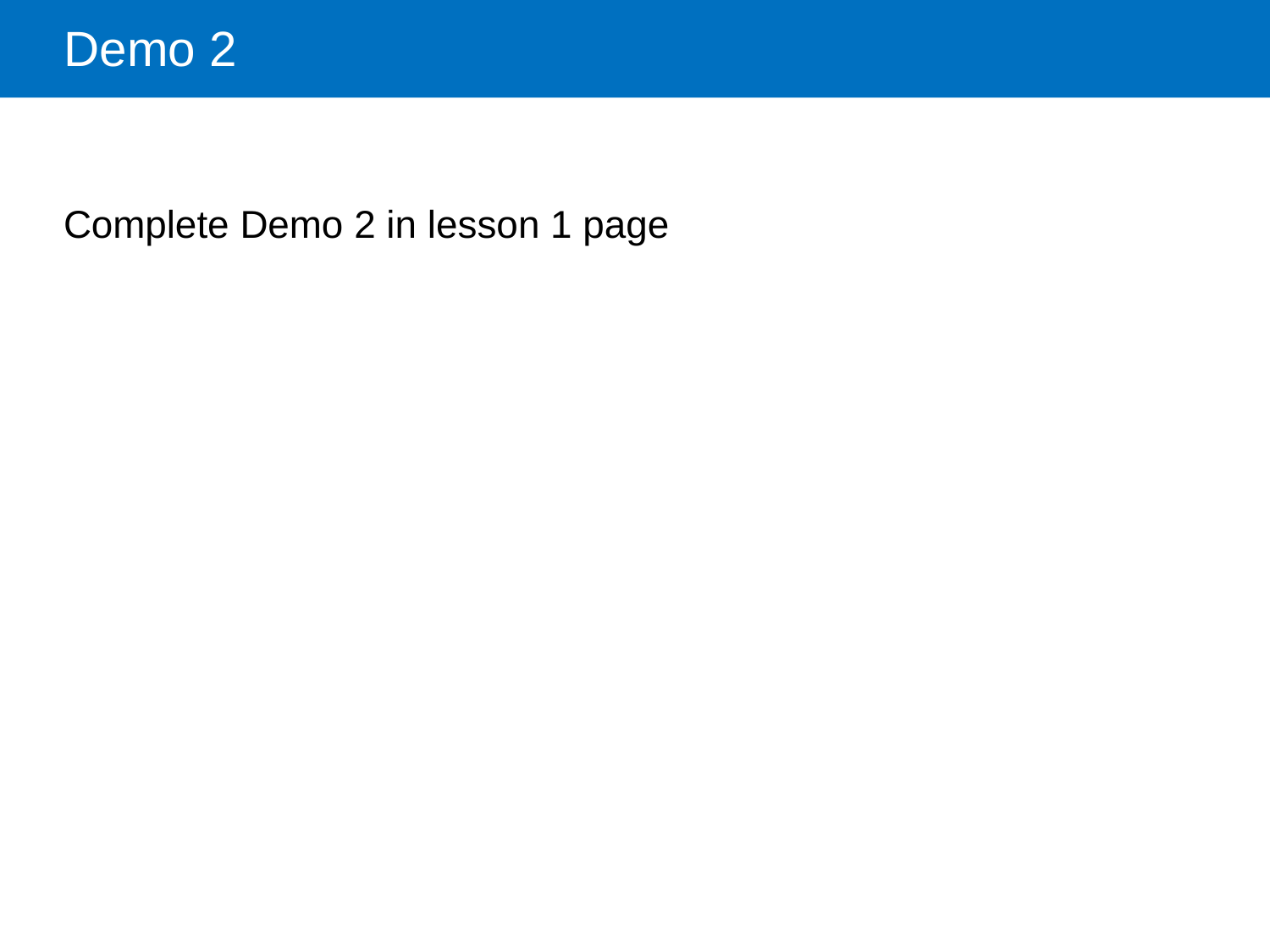

# Demo 2
Complete Demo 2 in lesson 1 page